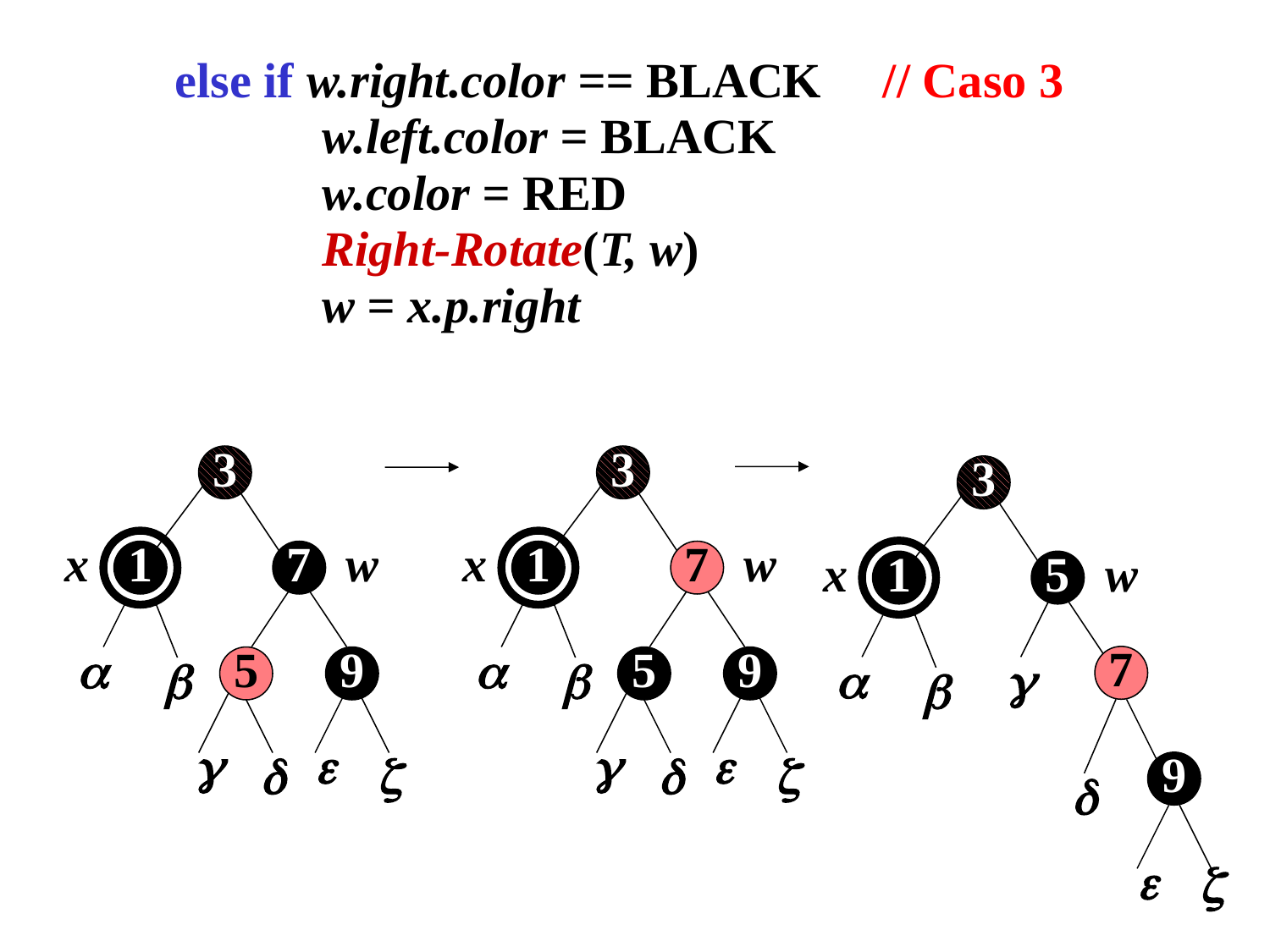

else if w.right.color == BLACK     // Caso 3
                      w.left.color = BLACK
                      w.color = RED
                      Right-Rotate(T, w)
                      w = x.p.right
3

x

w
1
7

α
β
5
9

γ
ε
δ
ζ
3

x

w
1
7

α
β
5
9

γ
ε
δ
ζ
3

x

w
1
5

α
γ
7
β

9
δ

ε
ζ